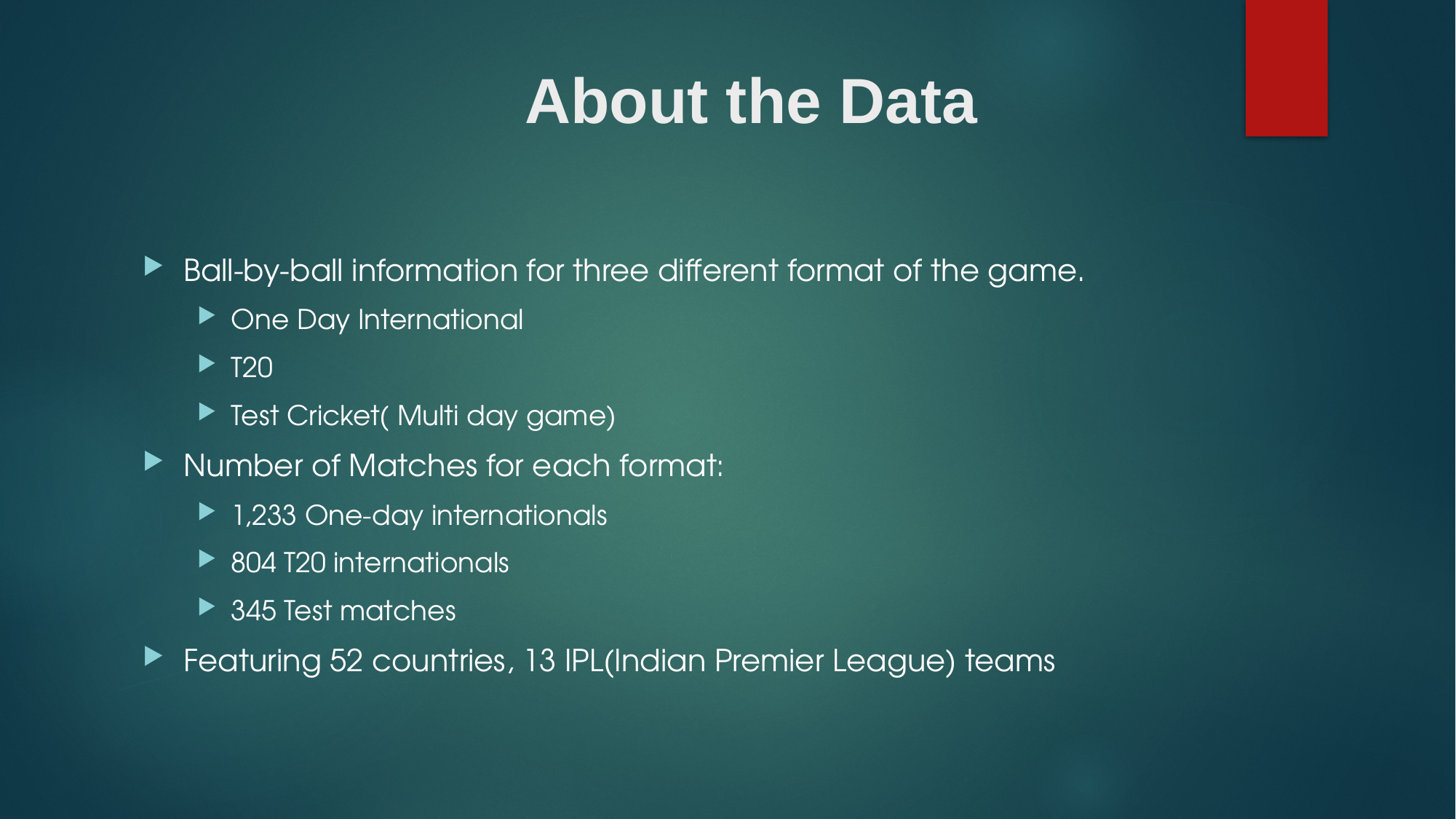

# About the Data
Ball-by-ball information for three different format of the game.
One Day International
T20
Test Cricket( Multi day game)
Number of Matches for each format:
1,233 One-day internationals
804 T20 internationals
345 Test matches
Featuring 52 countries, 13 IPL(Indian Premier League) teams